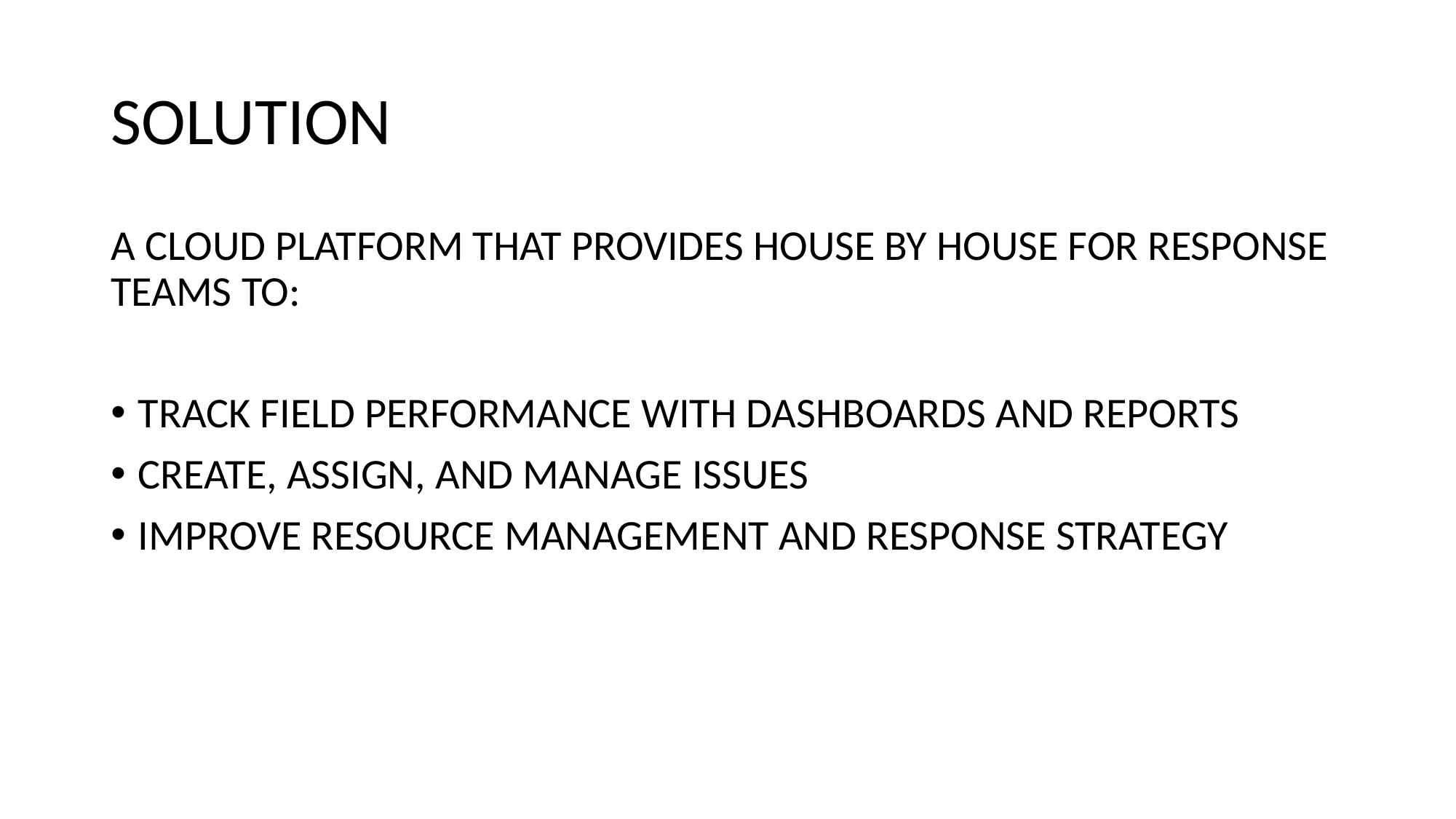

# SOLUTION
A CLOUD PLATFORM THAT PROVIDES HOUSE BY HOUSE FOR RESPONSE TEAMS TO:

TRACK FIELD PERFORMANCE WITH DASHBOARDS AND REPORTS
CREATE, ASSIGN, AND MANAGE ISSUES
IMPROVE RESOURCE MANAGEMENT AND RESPONSE STRATEGY